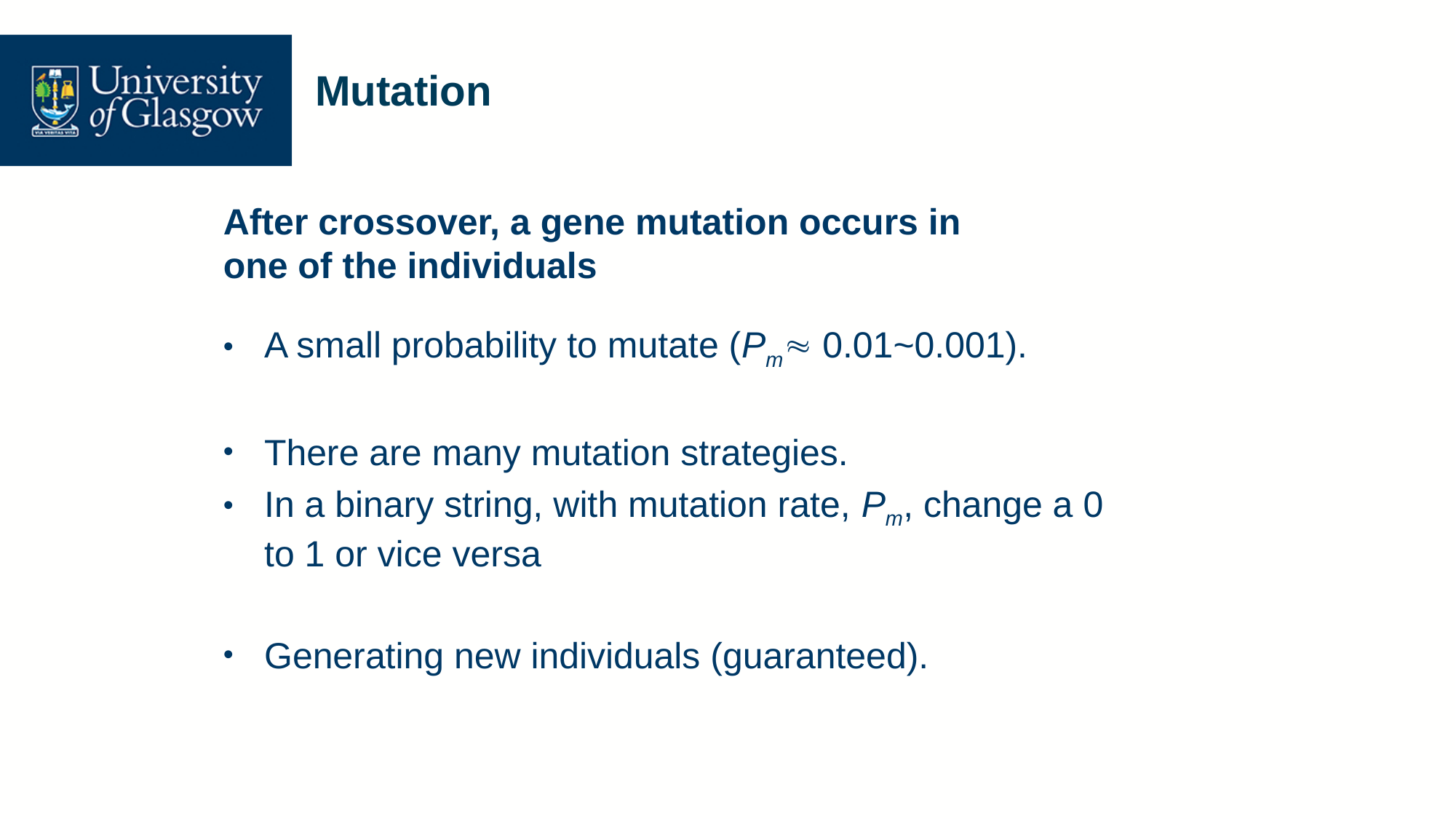

# Mutation
After crossover, a gene mutation occurs in one of the individuals
A small probability to mutate (Pm≈ 0.01~0.001).

There are many mutation strategies.
In a binary string, with mutation rate, Pm, change a 0 to 1 or vice versa

Generating new individuals (guaranteed).